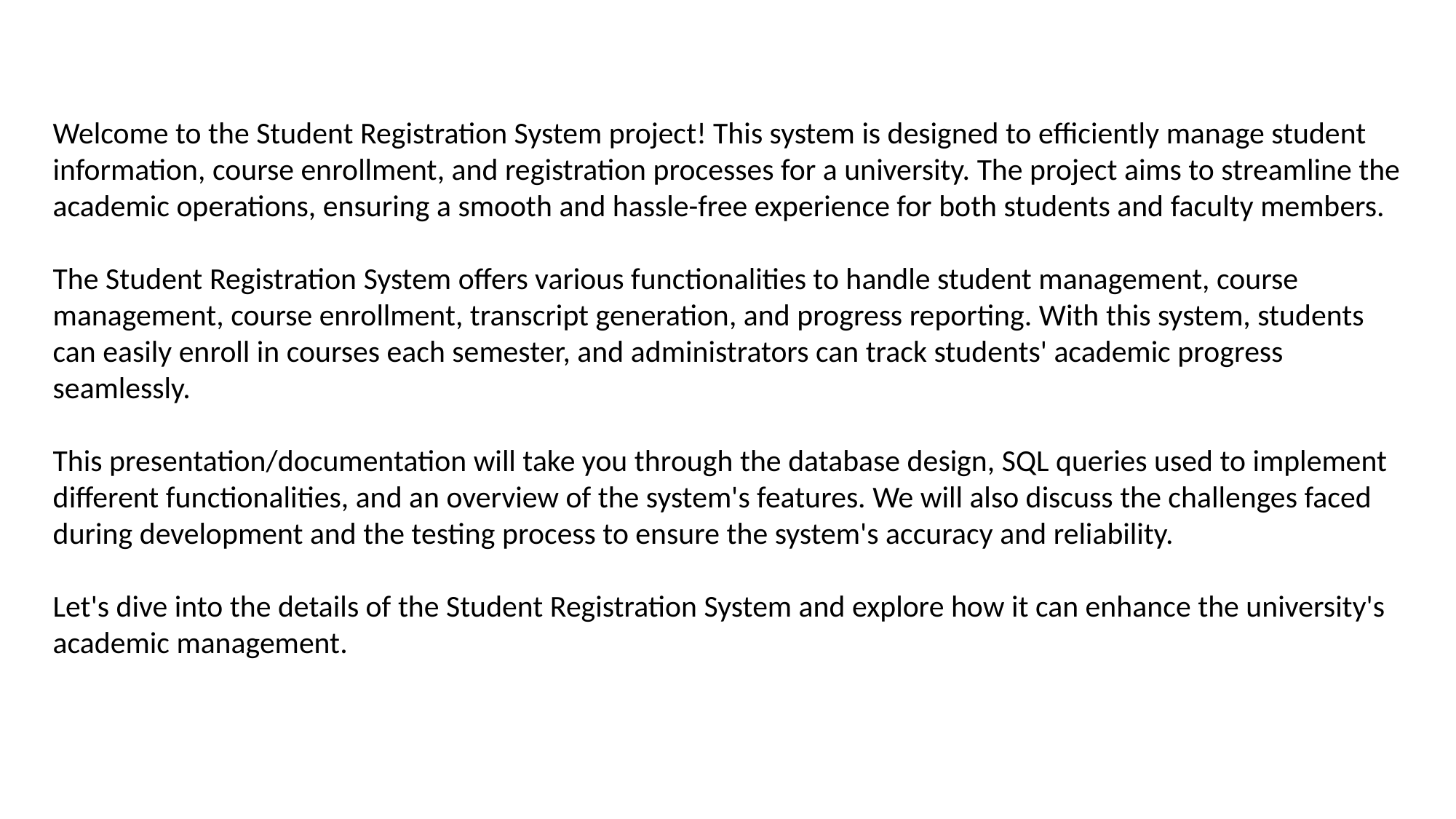

Welcome to the Student Registration System project! This system is designed to efficiently manage student information, course enrollment, and registration processes for a university. The project aims to streamline the academic operations, ensuring a smooth and hassle-free experience for both students and faculty members.

The Student Registration System offers various functionalities to handle student management, course management, course enrollment, transcript generation, and progress reporting. With this system, students can easily enroll in courses each semester, and administrators can track students' academic progress seamlessly.

This presentation/documentation will take you through the database design, SQL queries used to implement different functionalities, and an overview of the system's features. We will also discuss the challenges faced during development and the testing process to ensure the system's accuracy and reliability.

Let's dive into the details of the Student Registration System and explore how it can enhance the university's academic management.